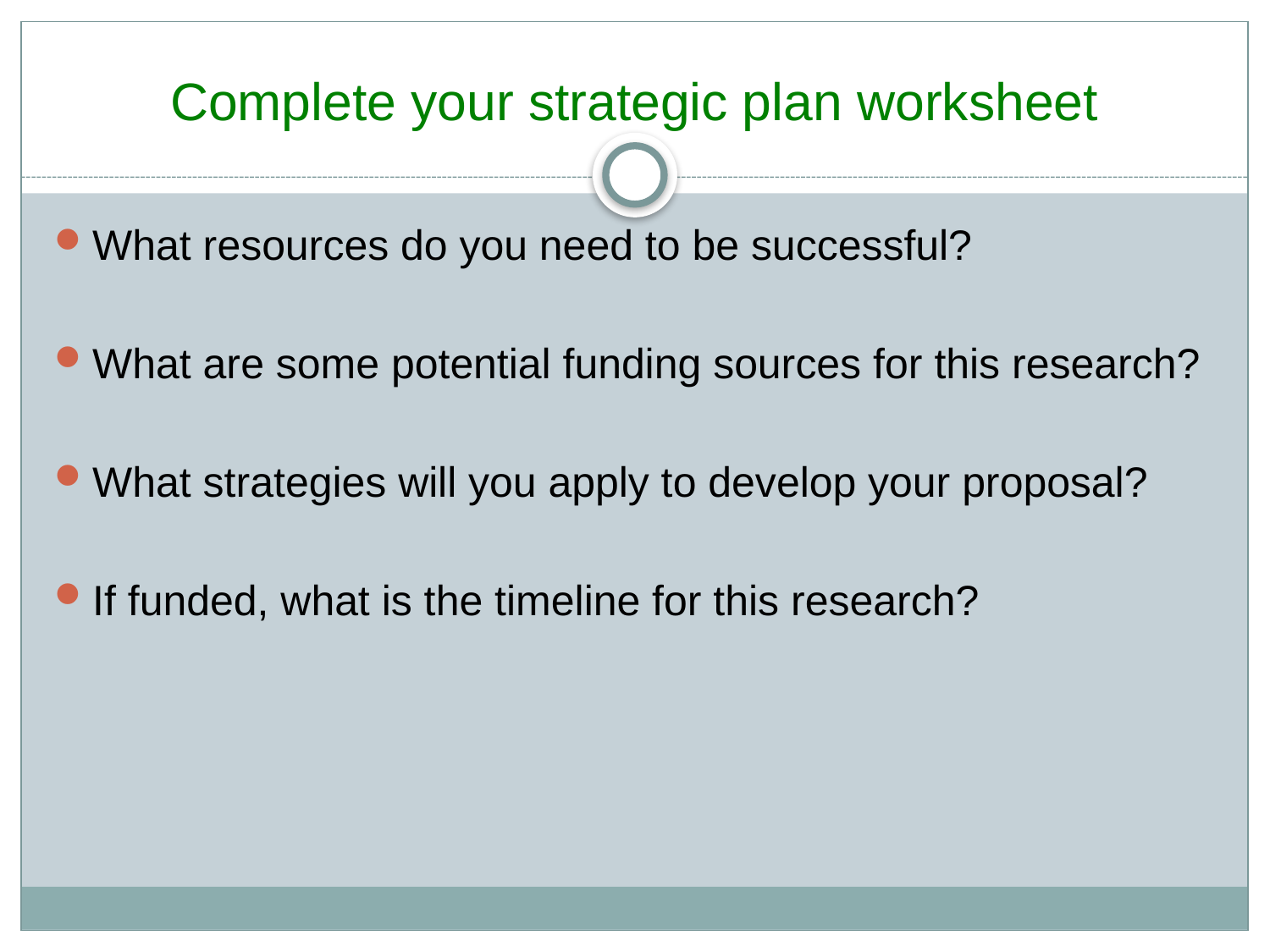

# Complete your strategic plan worksheet
What resources do you need to be successful?

What are some potential funding sources for this research?

What strategies will you apply to develop your proposal?

If funded, what is the timeline for this research?